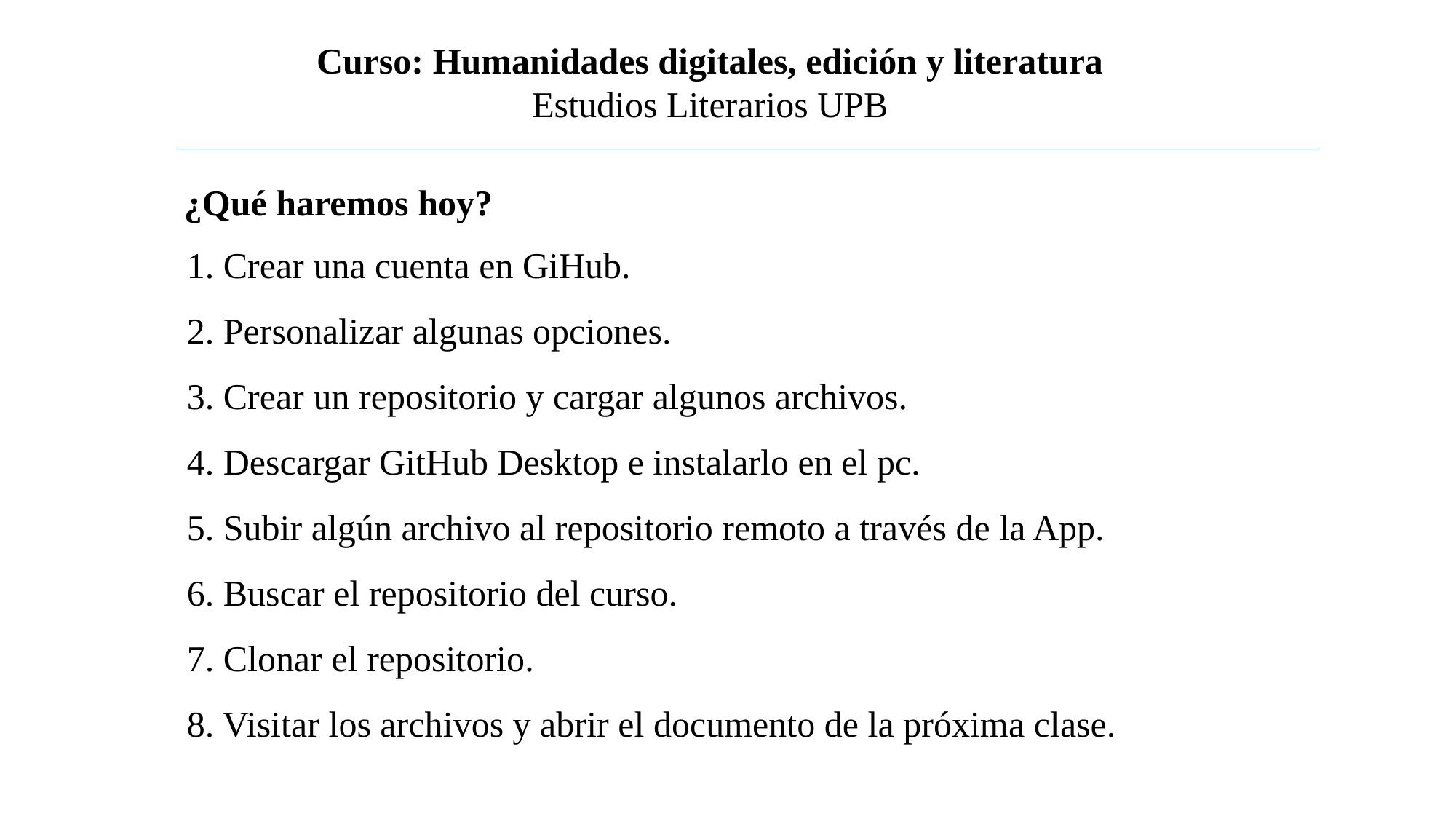

Curso: Humanidades digitales, edición y literatura
Estudios Literarios UPB
¿Qué haremos hoy?
# 1. Crear una cuenta en GiHub. 2. Personalizar algunas opciones. 3. Crear un repositorio y cargar algunos archivos. 4. Descargar GitHub Desktop e instalarlo en el pc. 5. Subir algún archivo al repositorio remoto a través de la App. 6. Buscar el repositorio del curso. 7. Clonar el repositorio. 8. Visitar los archivos y abrir el documento de la próxima clase.